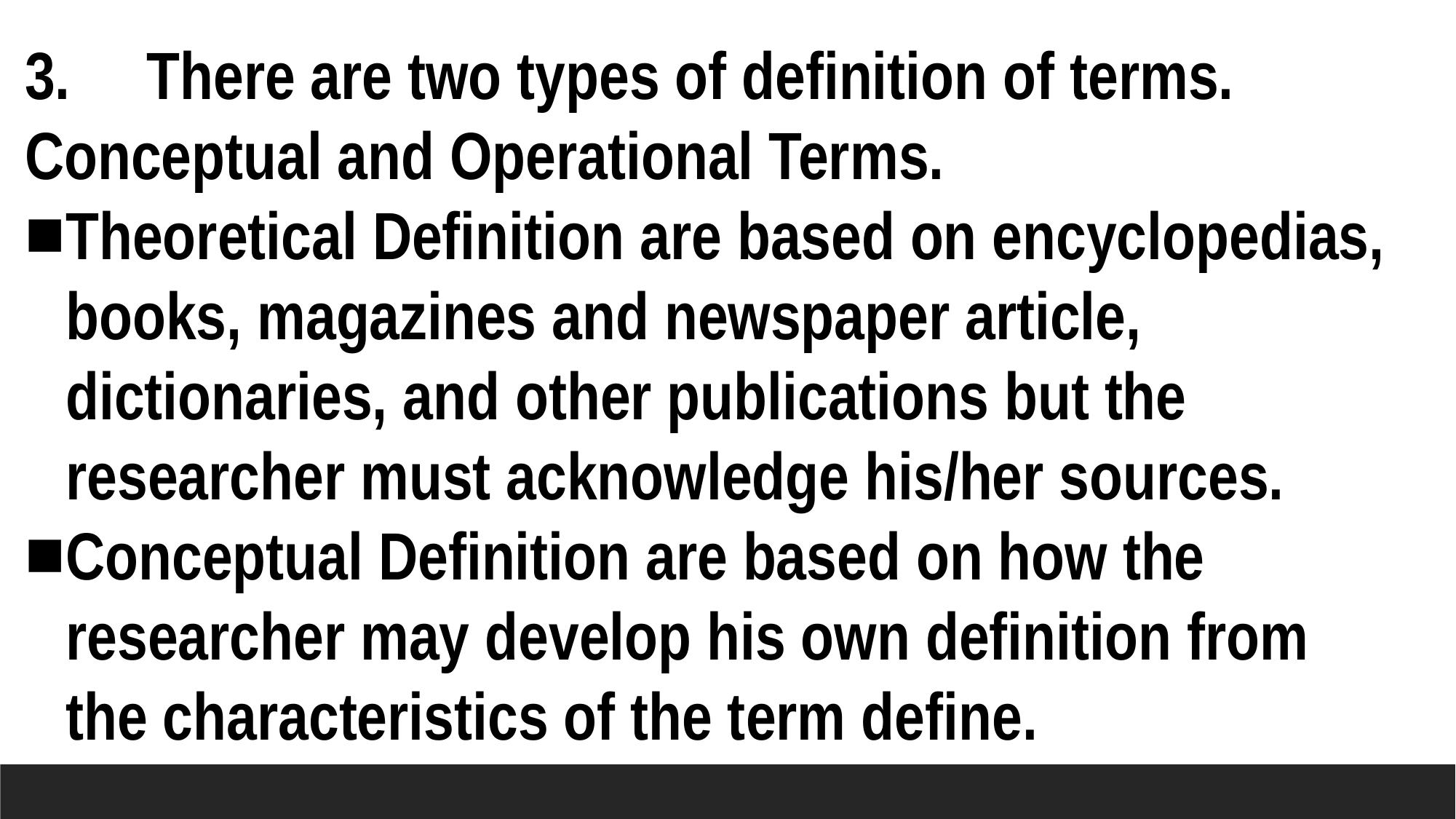

3.     There are two types of definition of terms. Conceptual and Operational Terms.
Theoretical Definition are based on encyclopedias, books, magazines and newspaper article, dictionaries, and other publications but the researcher must acknowledge his/her sources.
Conceptual Definition are based on how the researcher may develop his own definition from the characteristics of the term define.